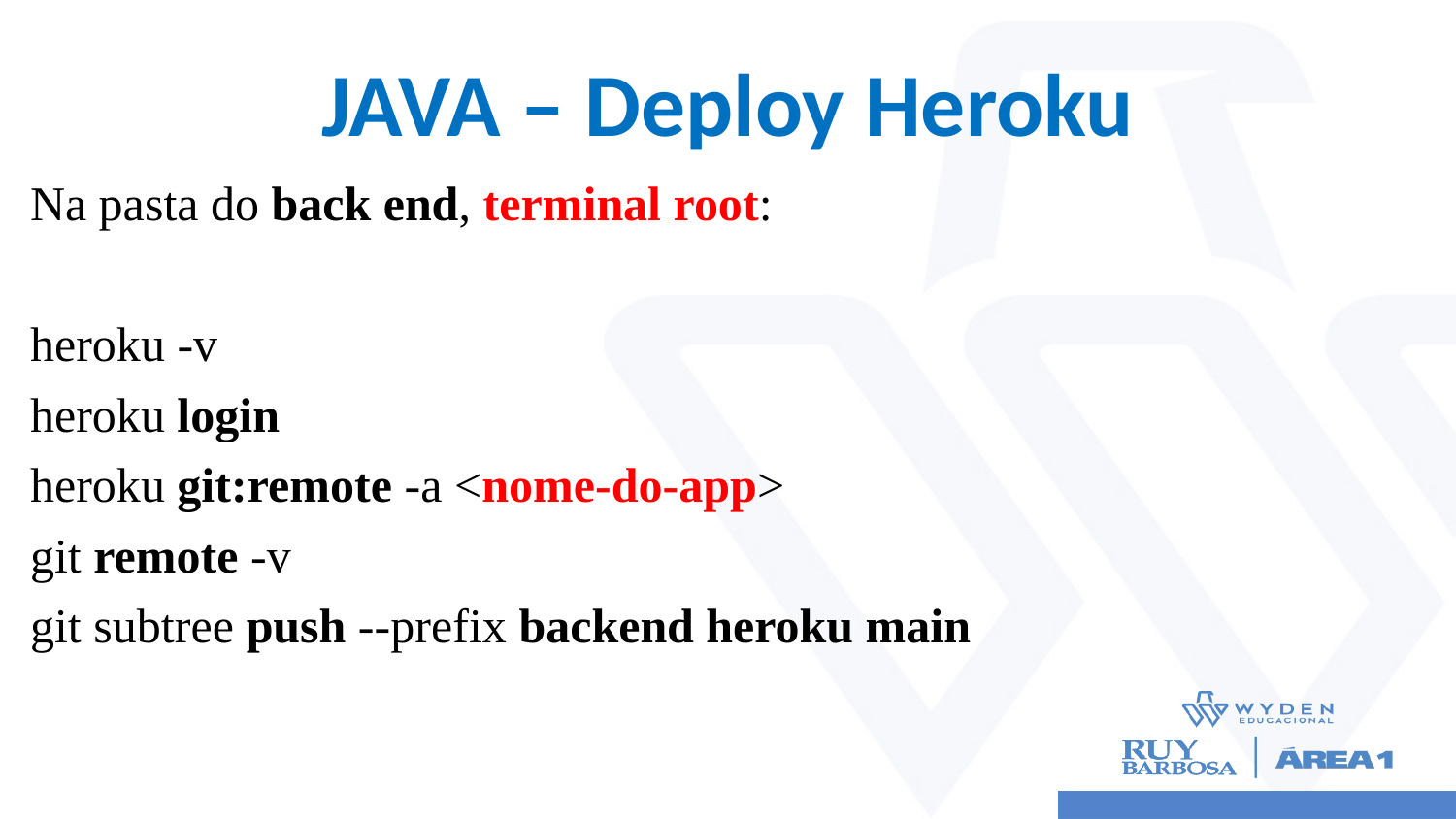

# JAVA – Deploy Heroku
Na pasta do back end, terminal root:

heroku -v
heroku login
heroku git:remote -a <nome-do-app>
git remote -v
git subtree push --prefix backend heroku main